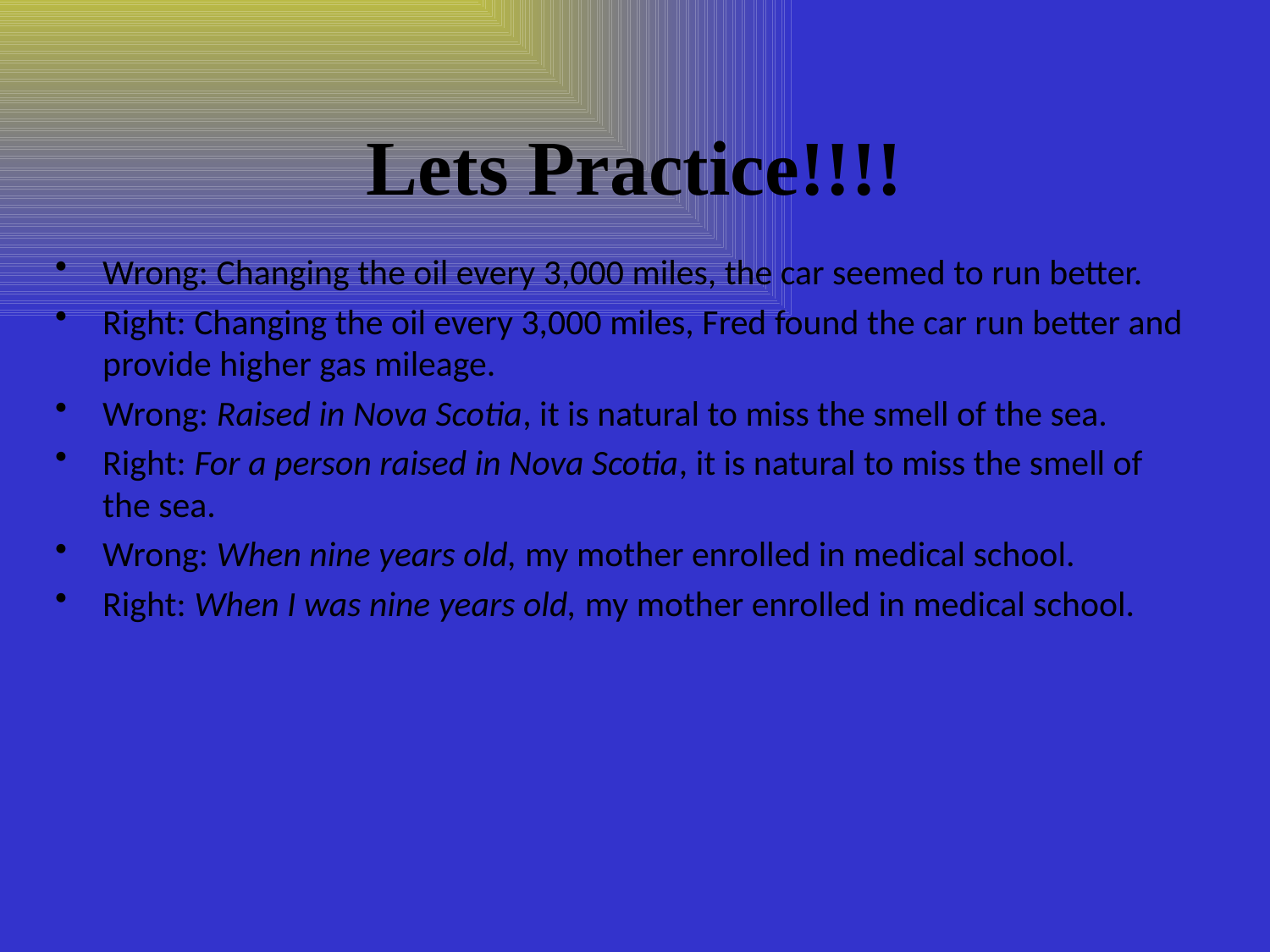

# Lets Practice!!!!
Wrong: Changing the oil every 3,000 miles, the car seemed to run better.
Right: Changing the oil every 3,000 miles, Fred found the car run better and provide higher gas mileage.
Wrong: Raised in Nova Scotia, it is natural to miss the smell of the sea.
Right: For a person raised in Nova Scotia, it is natural to miss the smell of the sea.
Wrong: When nine years old, my mother enrolled in medical school.
Right: When I was nine years old, my mother enrolled in medical school.